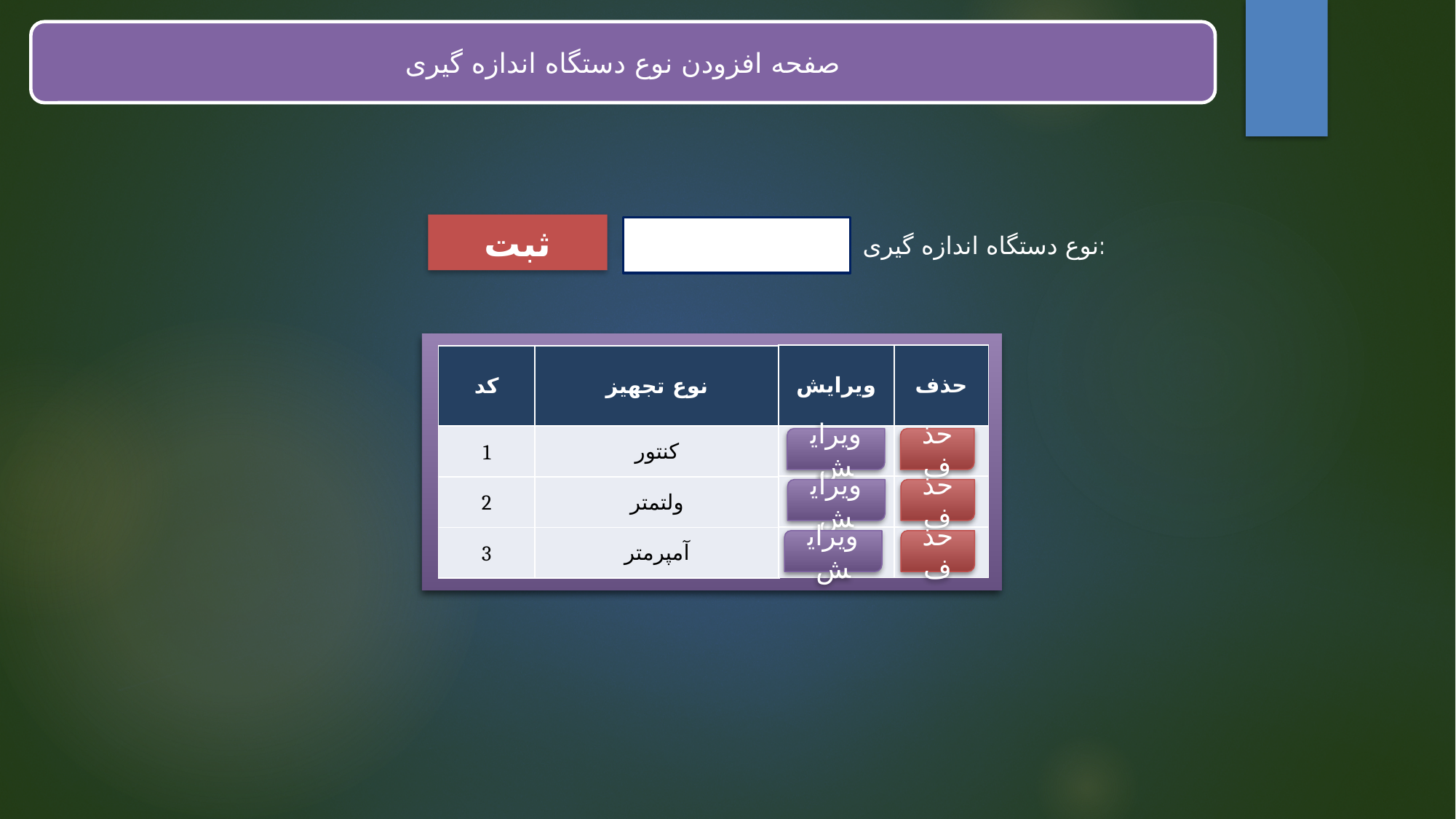

صفحه افزودن نوع دستگاه اندازه گیری
ثبت

نوع دستگاه اندازه گیری:

| ویرایش | حذف |
| --- | --- |
|  |  |
|  |  |
|  |  |
| کد | نوع تجهیز |
| --- | --- |
| 1 | کنتور |
| 2 | ولتمتر |
| 3 | آمپرمتر |
ویرایش
حذف
ویرایش
حذف
ویرایش
حذف